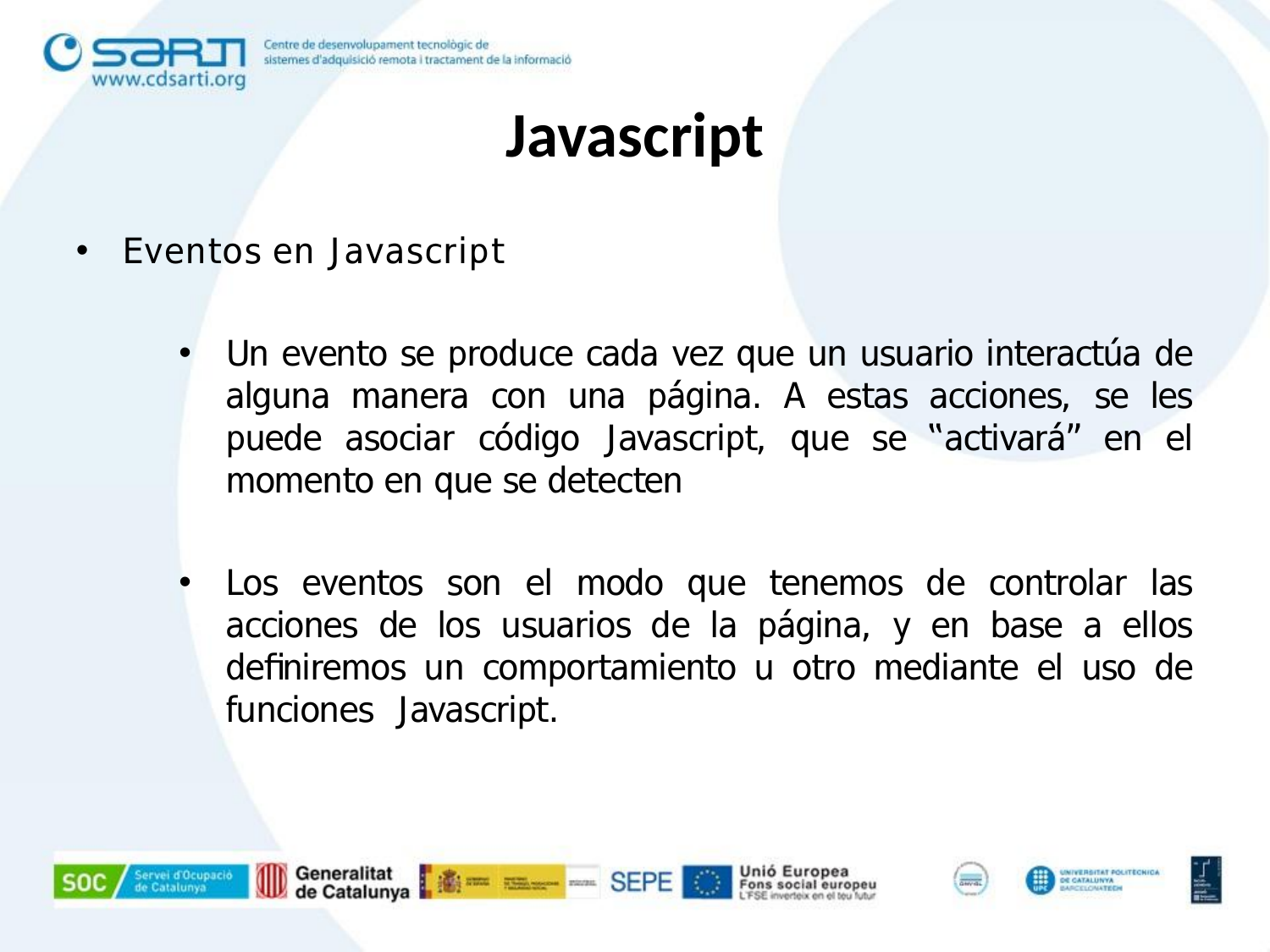

Javascript
Eventos en Javascript

Un evento se produce cada vez que un usuario interactúa de alguna manera con una página. A estas acciones, se les puede asociar código Javascript, que se “activará” en el momento en que se detecten

Los eventos son el modo que tenemos de controlar las acciones de los usuarios de la página, y en base a ellos definiremos un comportamiento u otro mediante el uso de funciones  Javascript.